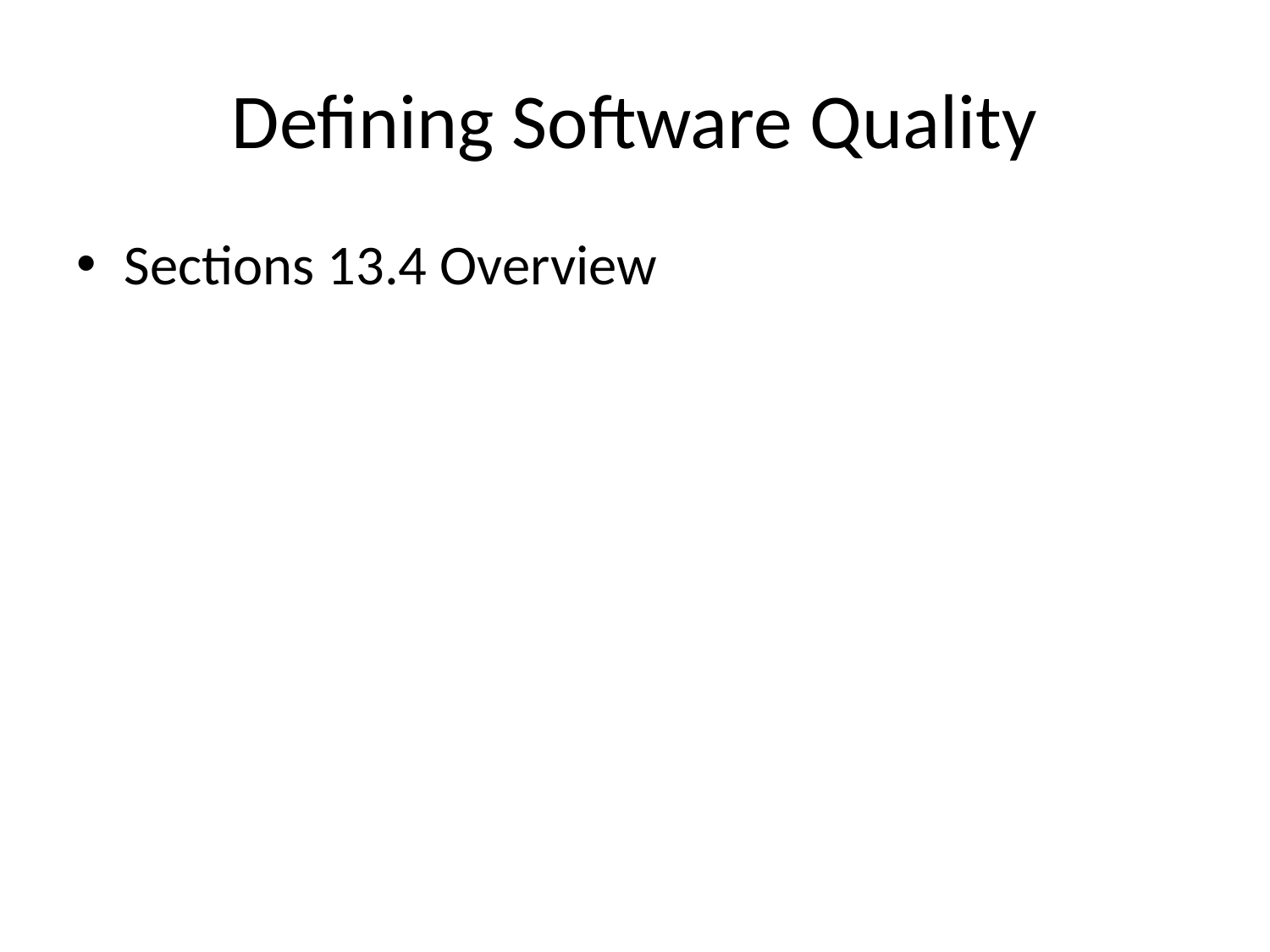

# Defining Software Quality
Sections 13.4 Overview